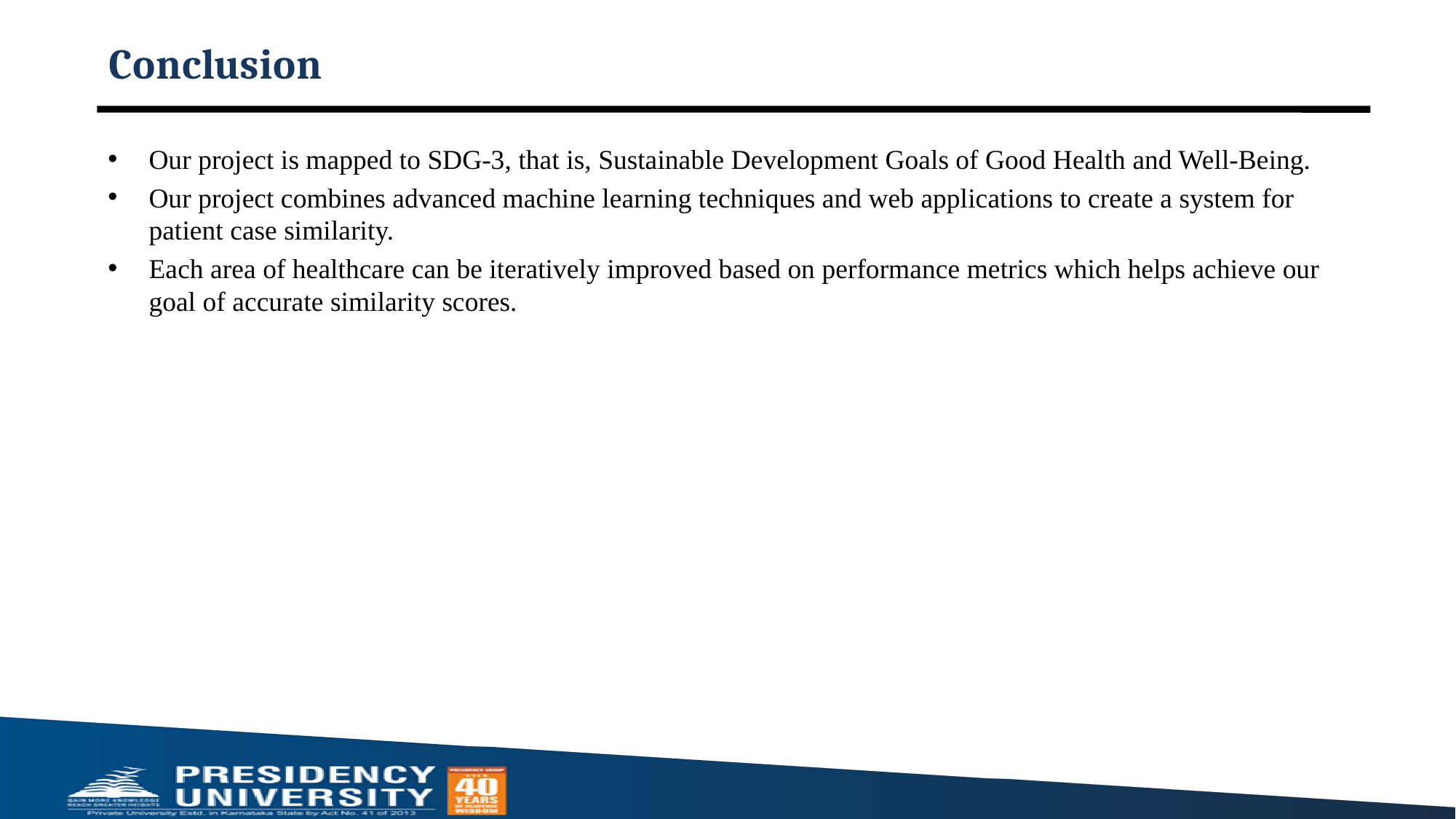

# Conclusion
Our project is mapped to SDG-3, that is, Sustainable Development Goals of Good Health and Well-Being.
Our project combines advanced machine learning techniques and web applications to create a system for patient case similarity.
Each area of healthcare can be iteratively improved based on performance metrics which helps achieve our goal of accurate similarity scores.